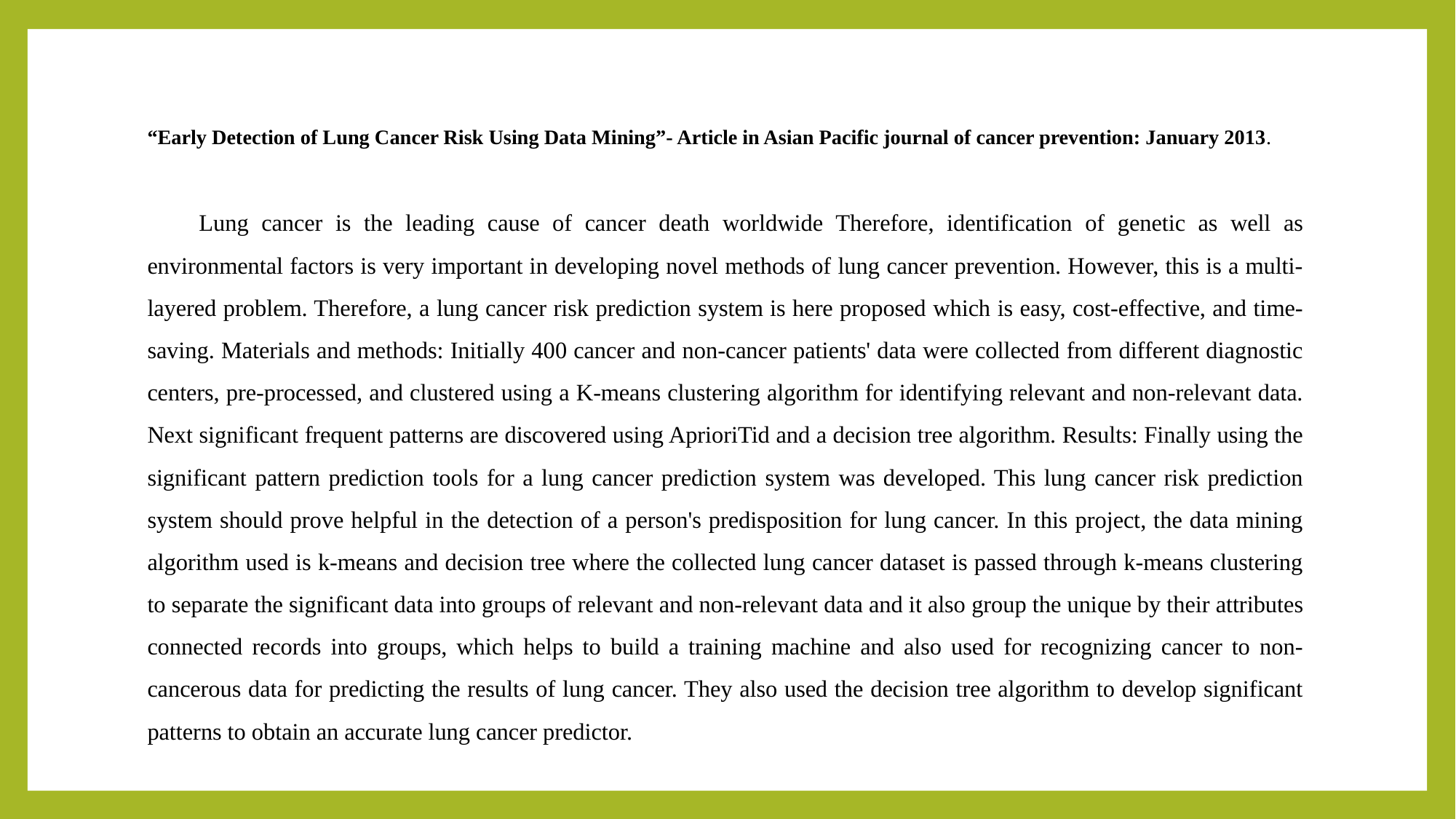

# “Early Detection of Lung Cancer Risk Using Data Mining”- Article in Asian Pacific journal of cancer prevention: January 2013.
    Lung cancer is the leading cause of cancer death worldwide Therefore, identification of genetic as well as environmental factors is very important in developing novel methods of lung cancer prevention. However, this is a multi-layered problem. Therefore, a lung cancer risk prediction system is here proposed which is easy, cost-effective, and time-saving. Materials and methods: Initially 400 cancer and non-cancer patients' data were collected from different diagnostic centers, pre-processed, and clustered using a K-means clustering algorithm for identifying relevant and non-relevant data. Next significant frequent patterns are discovered using AprioriTid and a decision tree algorithm. Results: Finally using the significant pattern prediction tools for a lung cancer prediction system was developed. This lung cancer risk prediction system should prove helpful in the detection of a person's predisposition for lung cancer. In this project, the data mining algorithm used is k-means and decision tree where the collected lung cancer dataset is passed through k-means clustering to separate the significant data into groups of relevant and non-relevant data and it also group the unique by their attributes connected records into groups, which helps to build a training machine and also used for recognizing cancer to non-cancerous data for predicting the results of lung cancer. They also used the decision tree algorithm to develop significant patterns to obtain an accurate lung cancer predictor.